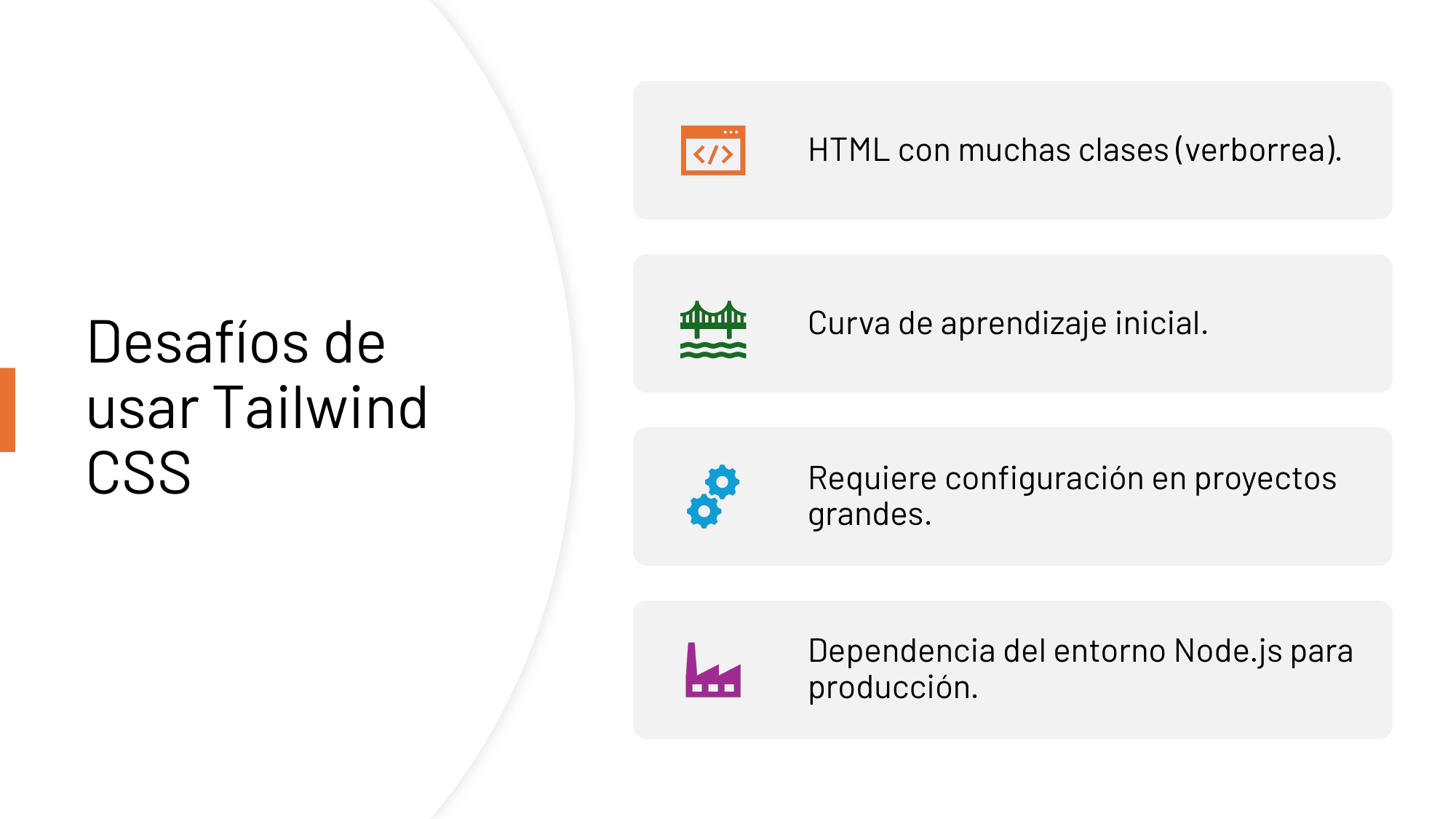

HTML con muchas clases (verborrea).
Curva de aprendizaje inicial.
Requiere configuración en proyectos grandes.
Dependencia del entorno Node.js para producción.
# Desafíos de usar Tailwind CSS